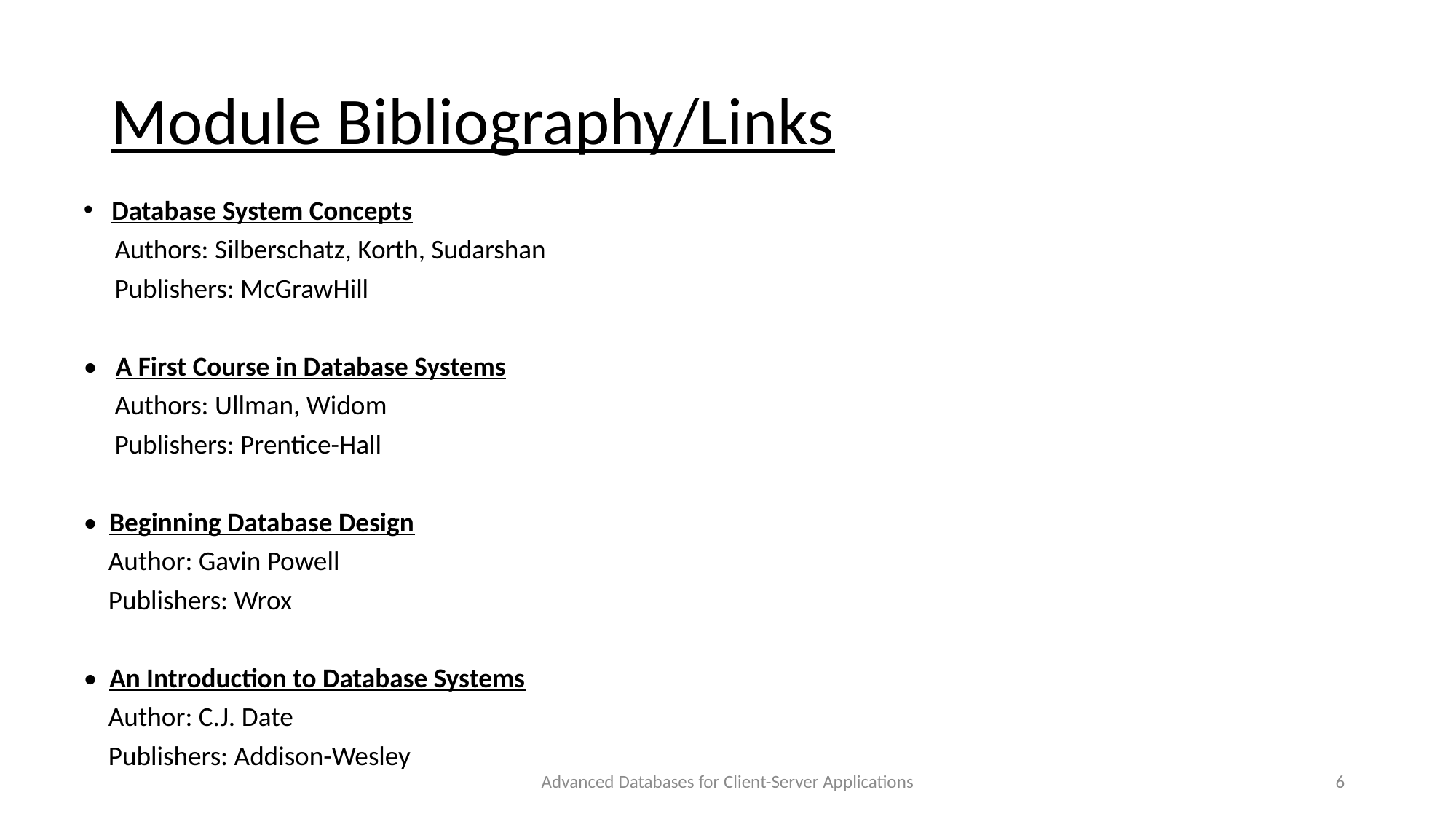

# Module Bibliography/Links
Database System Concepts
     Authors: Silberschatz, Korth, Sudarshan
     Publishers: McGrawHill

•   A First Course in Database Systems
     Authors: Ullman, Widom
     Publishers: Prentice-Hall

•  Beginning Database Design
    Author: Gavin Powell
    Publishers: Wrox

•  An Introduction to Database Systems
    Author: C.J. Date
    Publishers: Addison-Wesley
Advanced Databases for Client-Server Applications
6